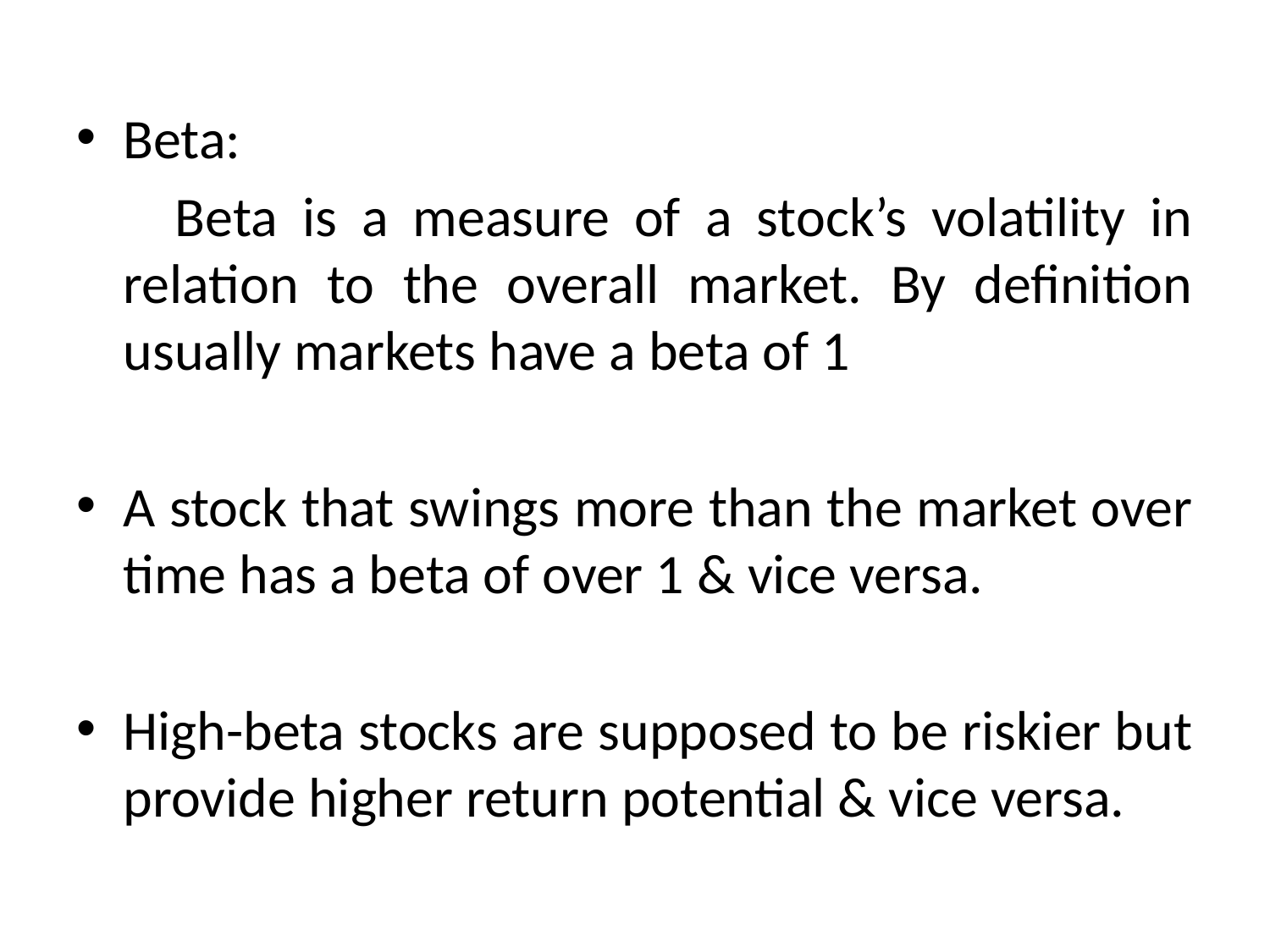

Beta:
    Beta is a measure of a stock’s volatility in relation to the overall market. By definition usually markets have a beta of 1

A stock that swings more than the market over time has a beta of over 1 & vice versa.

High-beta stocks are supposed to be riskier but provide higher return potential & vice versa.